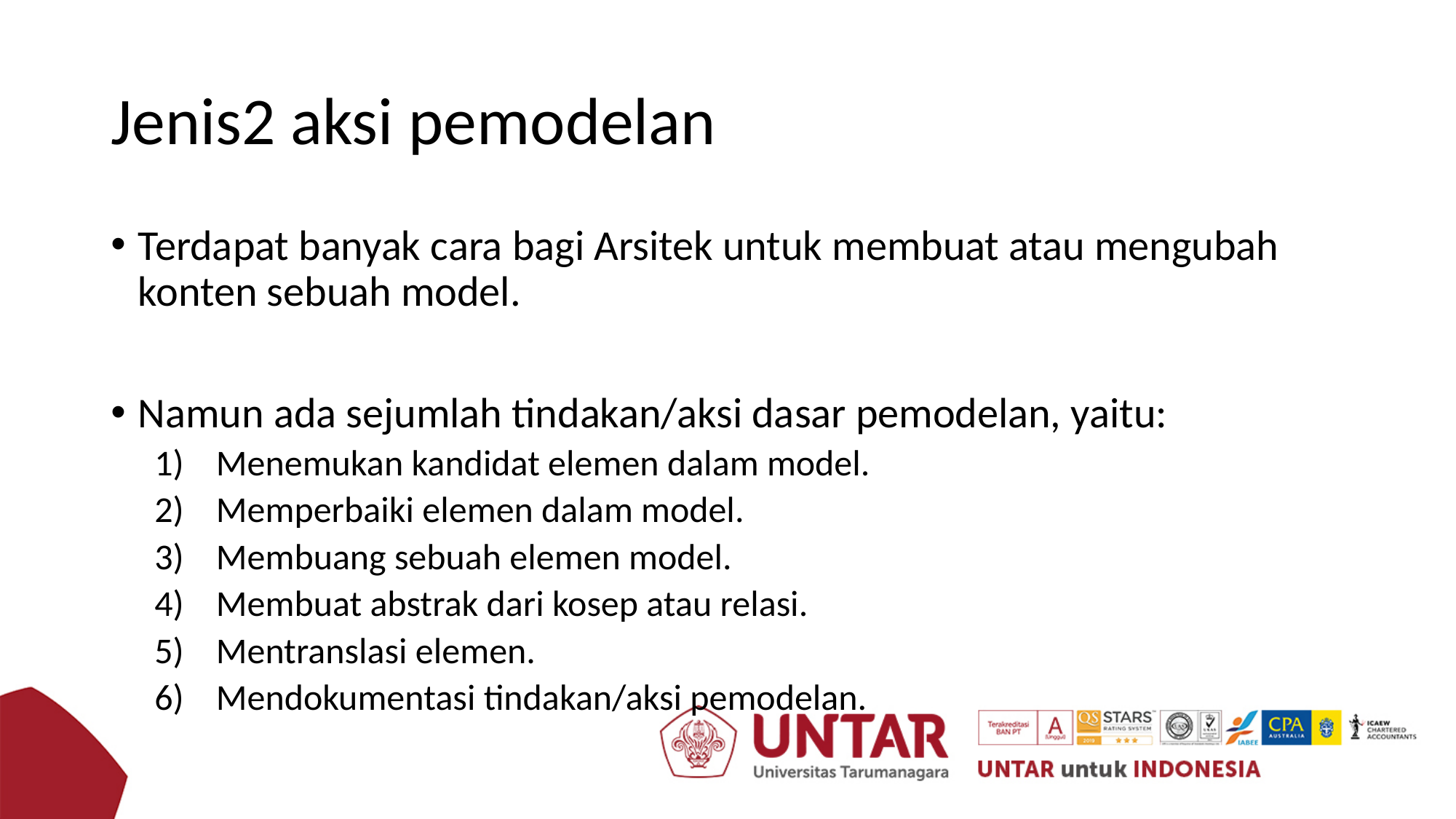

# Jenis2 aksi pemodelan
Terdapat banyak cara bagi Arsitek untuk membuat atau mengubah konten sebuah model.

Namun ada sejumlah tindakan/aksi dasar pemodelan, yaitu:
Menemukan kandidat elemen dalam model.
Memperbaiki elemen dalam model.
Membuang sebuah elemen model.
Membuat abstrak dari kosep atau relasi.
Mentranslasi elemen.
Mendokumentasi tindakan/aksi pemodelan.